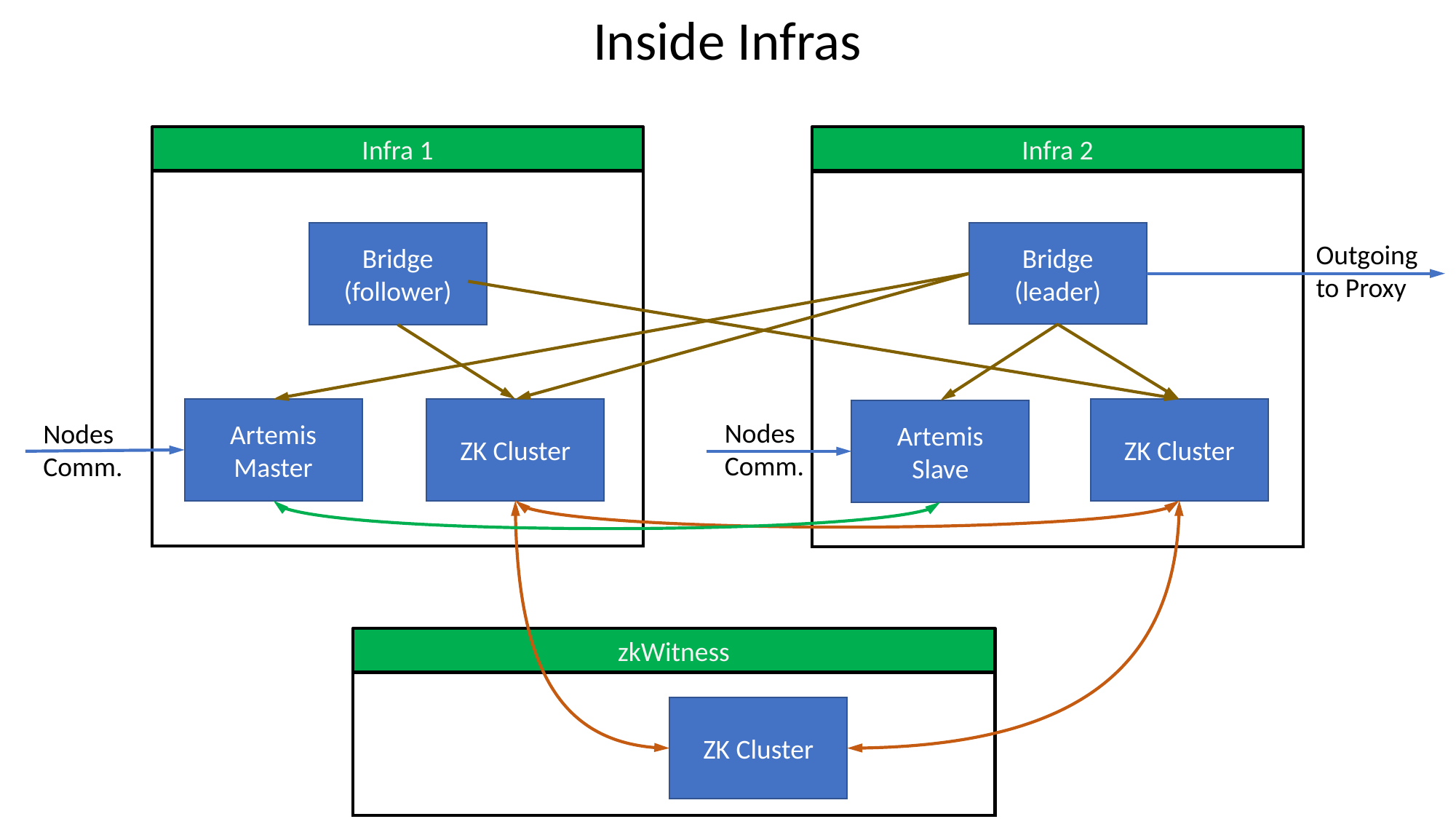

Inside Infras
Infra 1
Infra 2

Bridge
(leader)
Bridge
(follower)
Outgoing
to Proxy
Artemis Master
ZK Cluster
ZK Cluster
Artemis
Slave
Nodes
Comm.
Nodes
Comm.
zkWitness

ZK Cluster